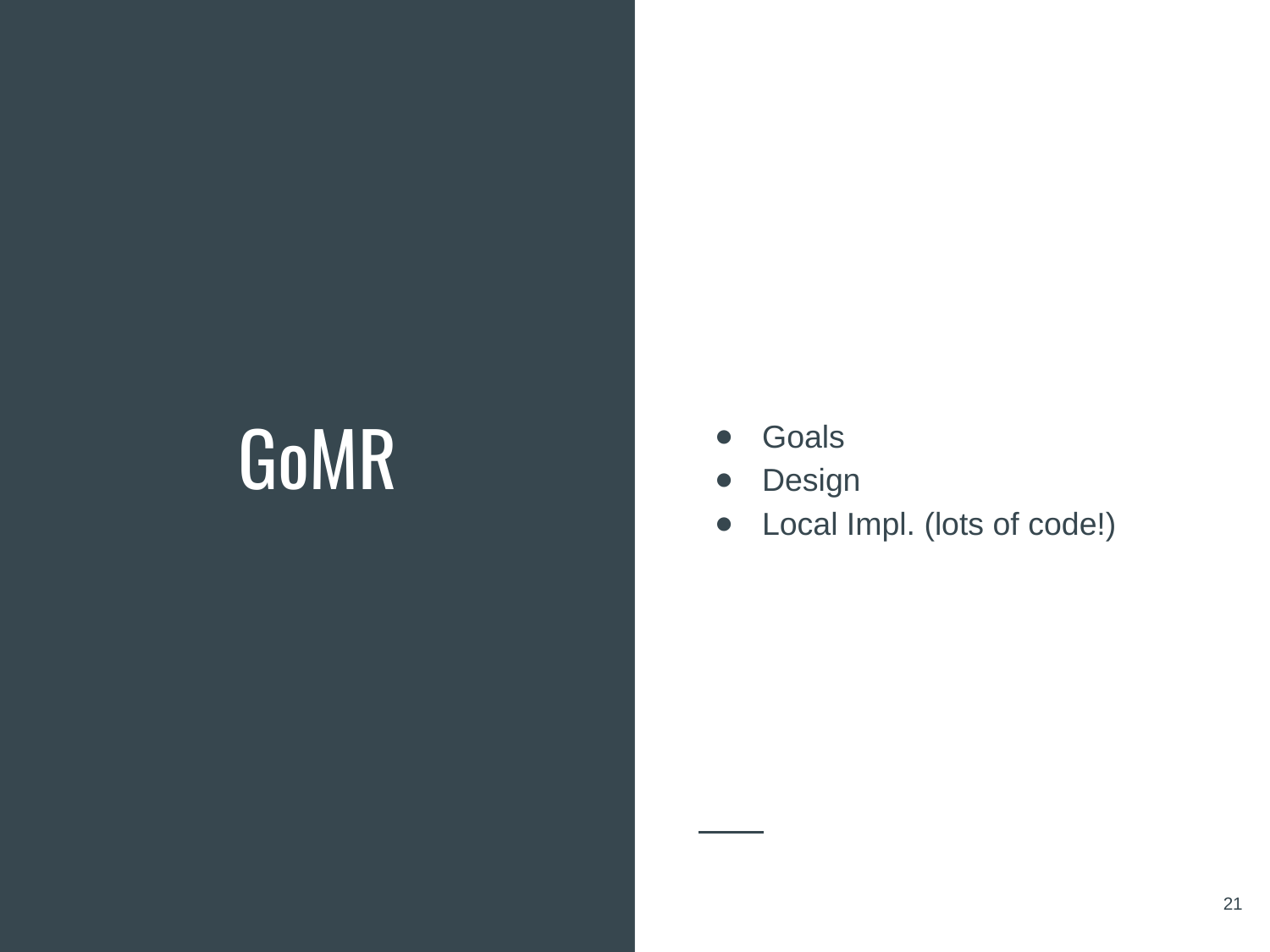

Goals
Design
Local Impl. (lots of code!)
# GoMR

21